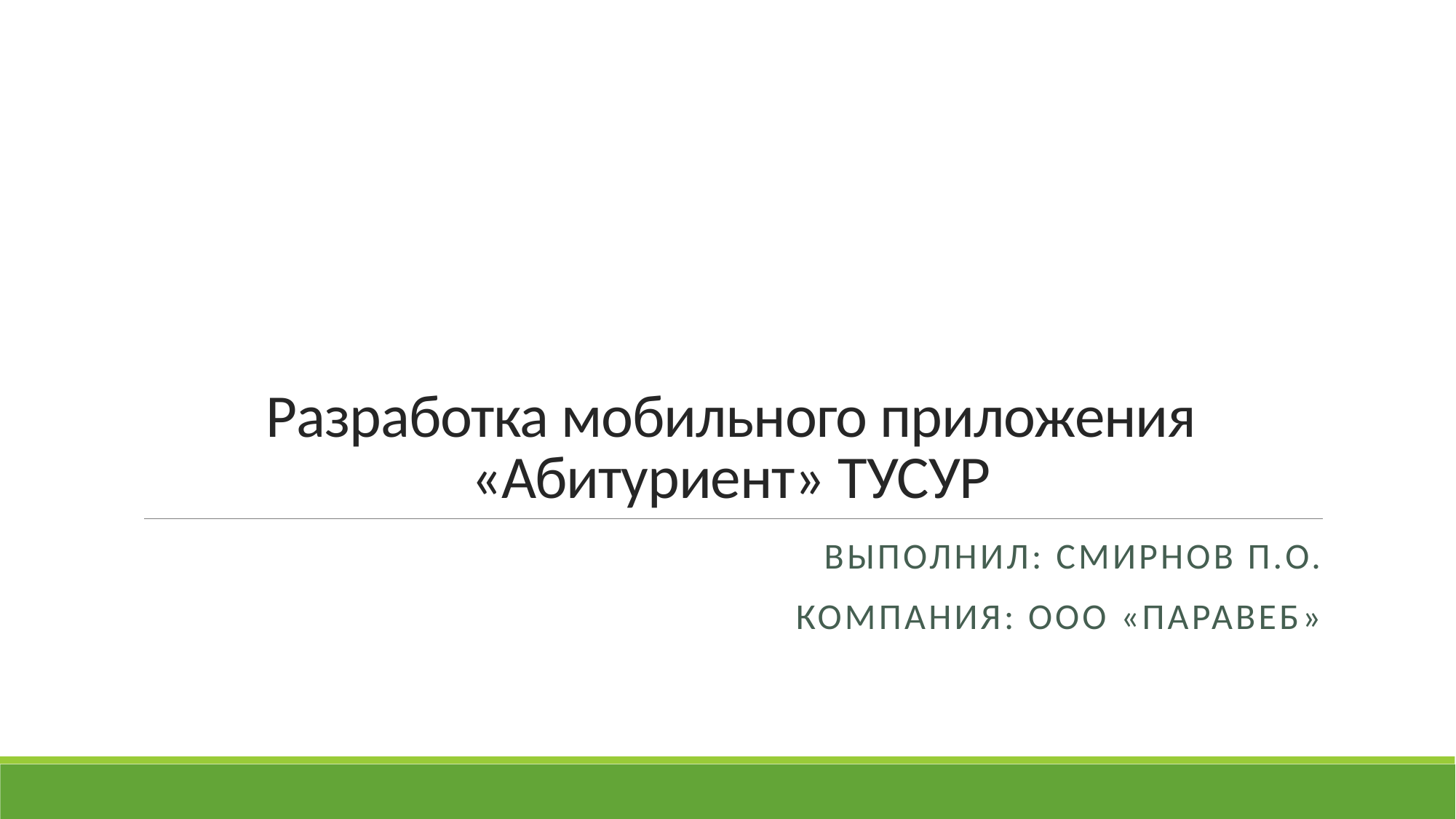

# Разработка мобильного приложения «Абитуриент» ТУСУР
Выполнил: Смирнов П.О.
Компания: ООО «Паравеб»